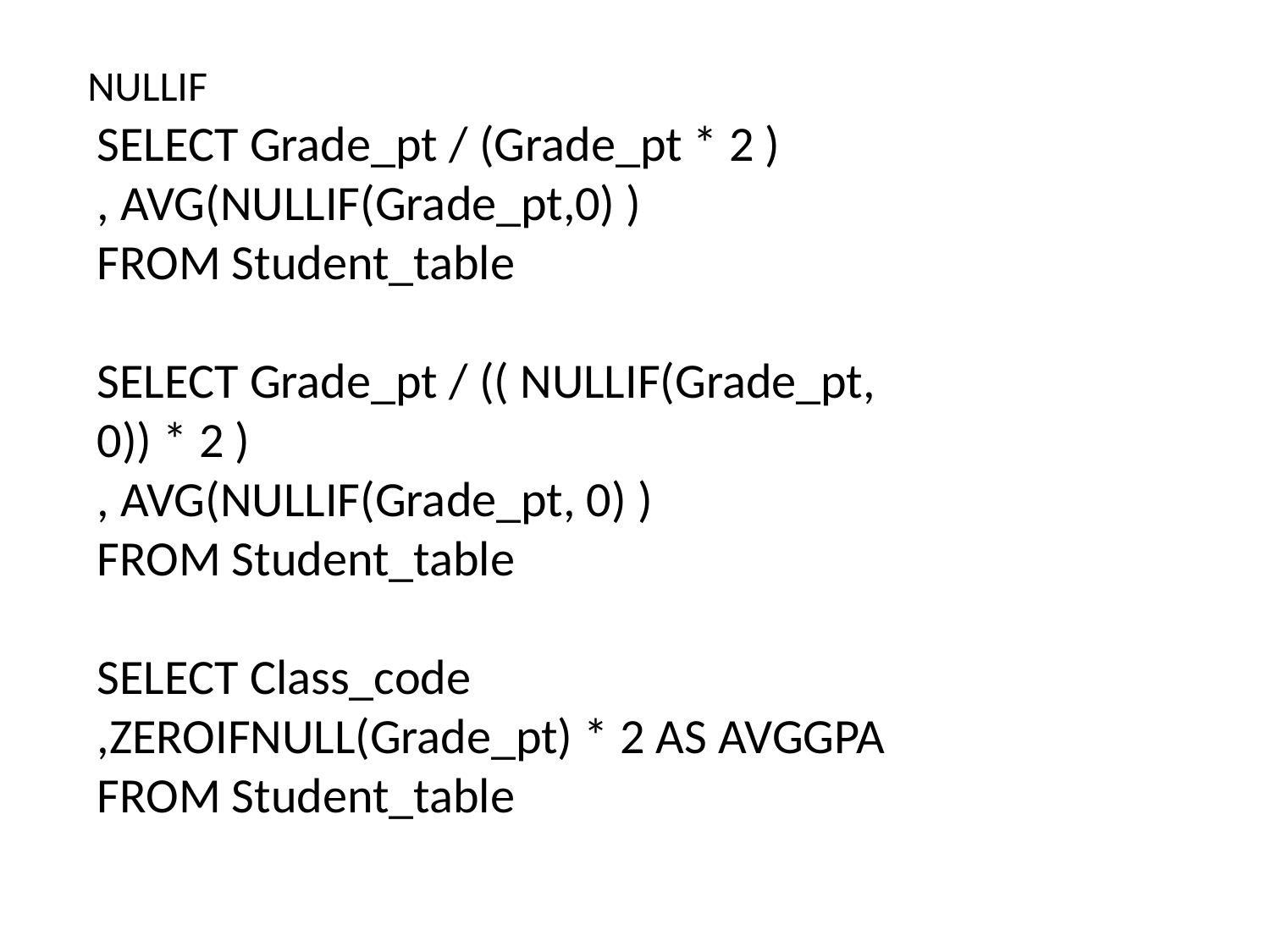

NULLIF
SELECT Grade_pt / (Grade_pt * 2 )
, AVG(NULLIF(Grade_pt,0) )
FROM Student_table

SELECT Grade_pt / (( NULLIF(Grade_pt, 0)) * 2 )
, AVG(NULLIF(Grade_pt, 0) )
FROM Student_table

SELECT Class_code
,ZEROIFNULL(Grade_pt) * 2 AS AVGGPA
FROM Student_table